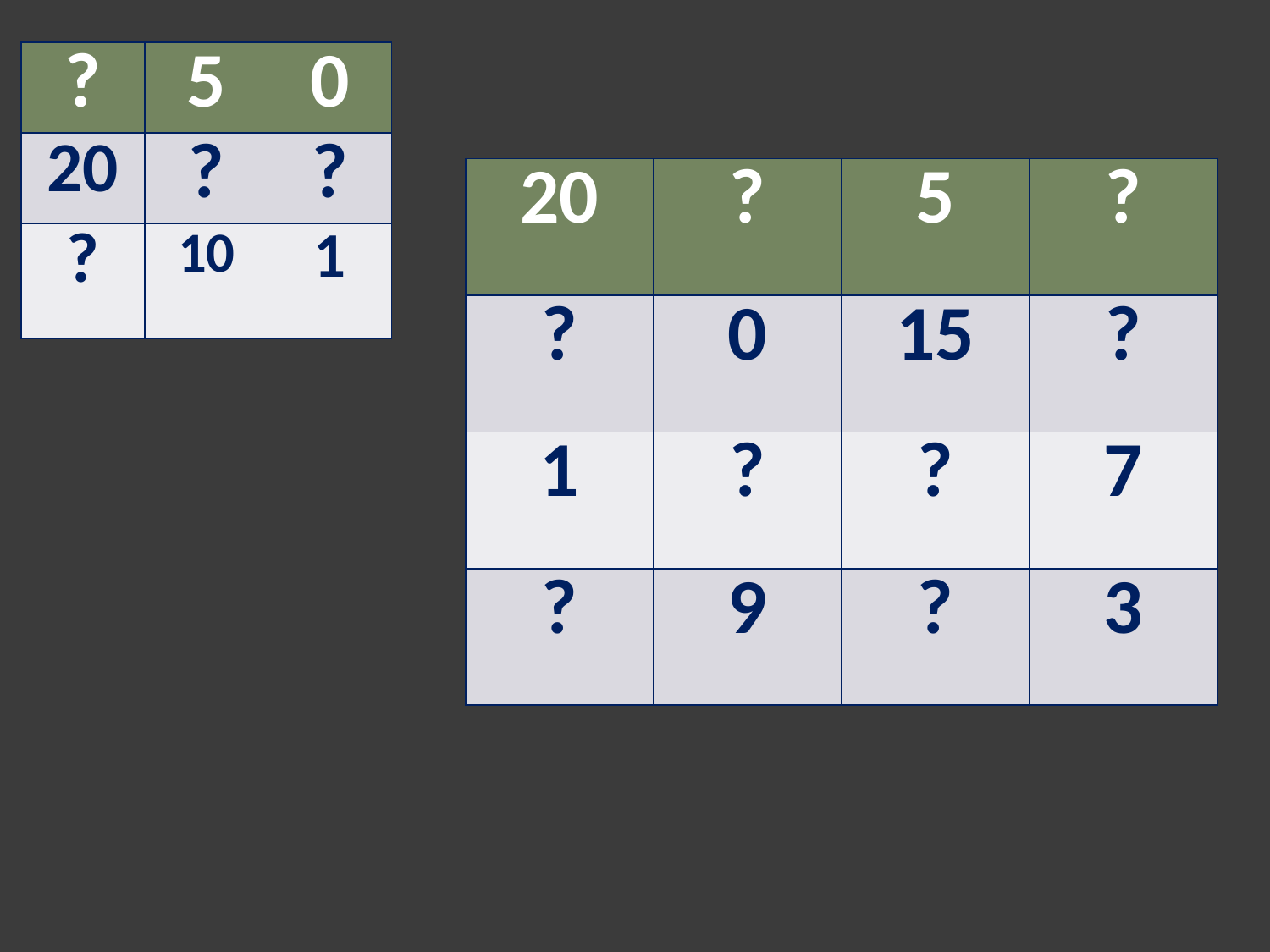

| ? | 5 | 0 |
| --- | --- | --- |
| 20 | ? | ? |
| ? | 10 | 1 |
| 20 | ? | 5 | ? |
| --- | --- | --- | --- |
| ? | 0 | 15 | ? |
| 1 | ? | ? | 7 |
| ? | 9 | ? | 3 |